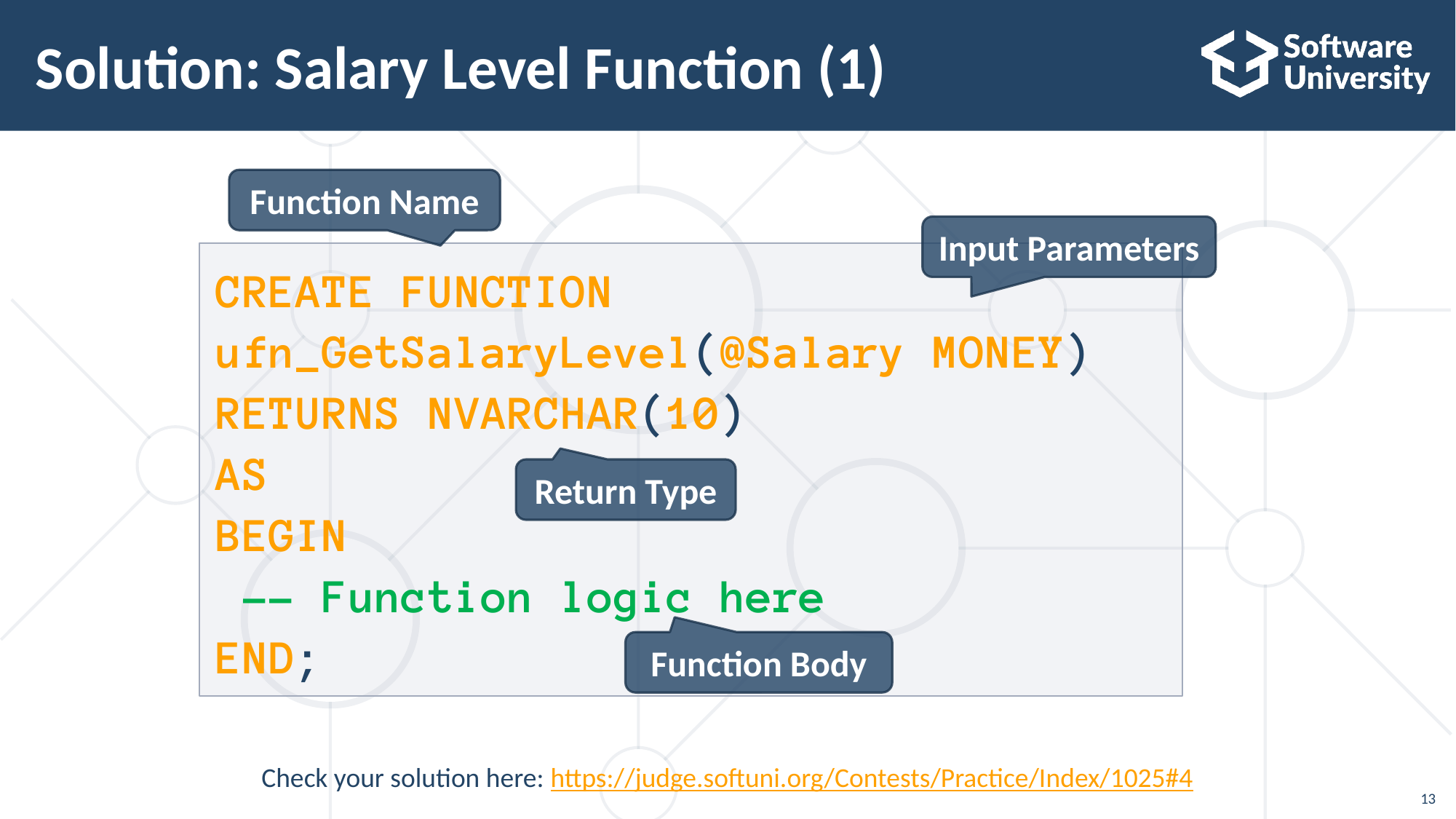

# Solution: Salary Level Function (1)
Function Name
Input Parameters
CREATE FUNCTION ufn_GetSalaryLevel(@Salary MONEY)
RETURNS NVARCHAR(10)
AS
BEGIN
 -- Function logic here
END;
Return Type
Function Body
Check your solution here: https://judge.softuni.org/Contests/Practice/Index/1025#4
13